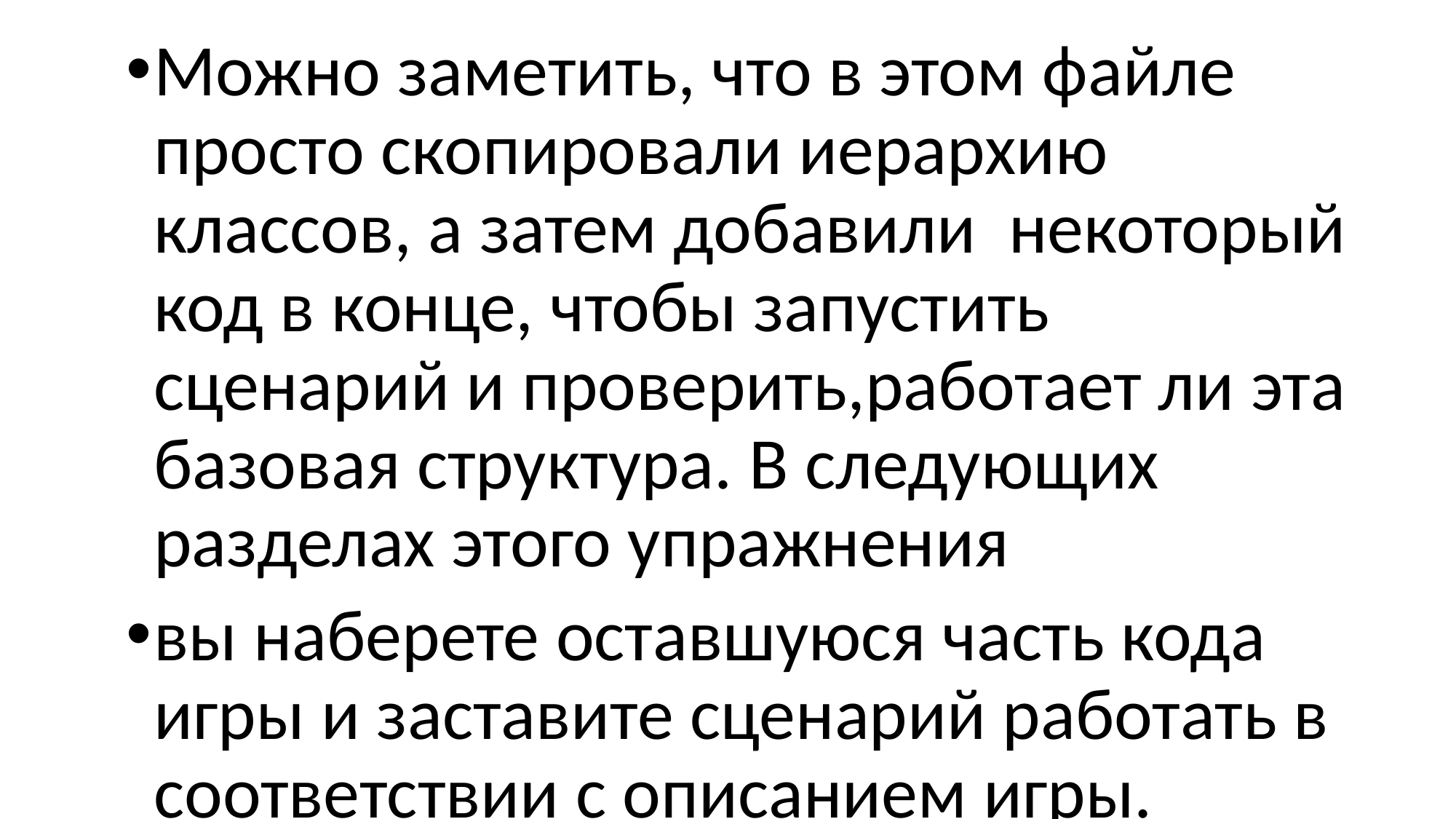

Можно заметить, что в этом файле  просто скопировали иерархию классов, а затем добавили  некоторый код в конце, чтобы запустить сценарий и проверить,работает ли эта базовая структура. В следующих разделах этого упражнения
вы наберете оставшуюся часть кода игры и заставите сценарий работать в соответствии с описанием игры.